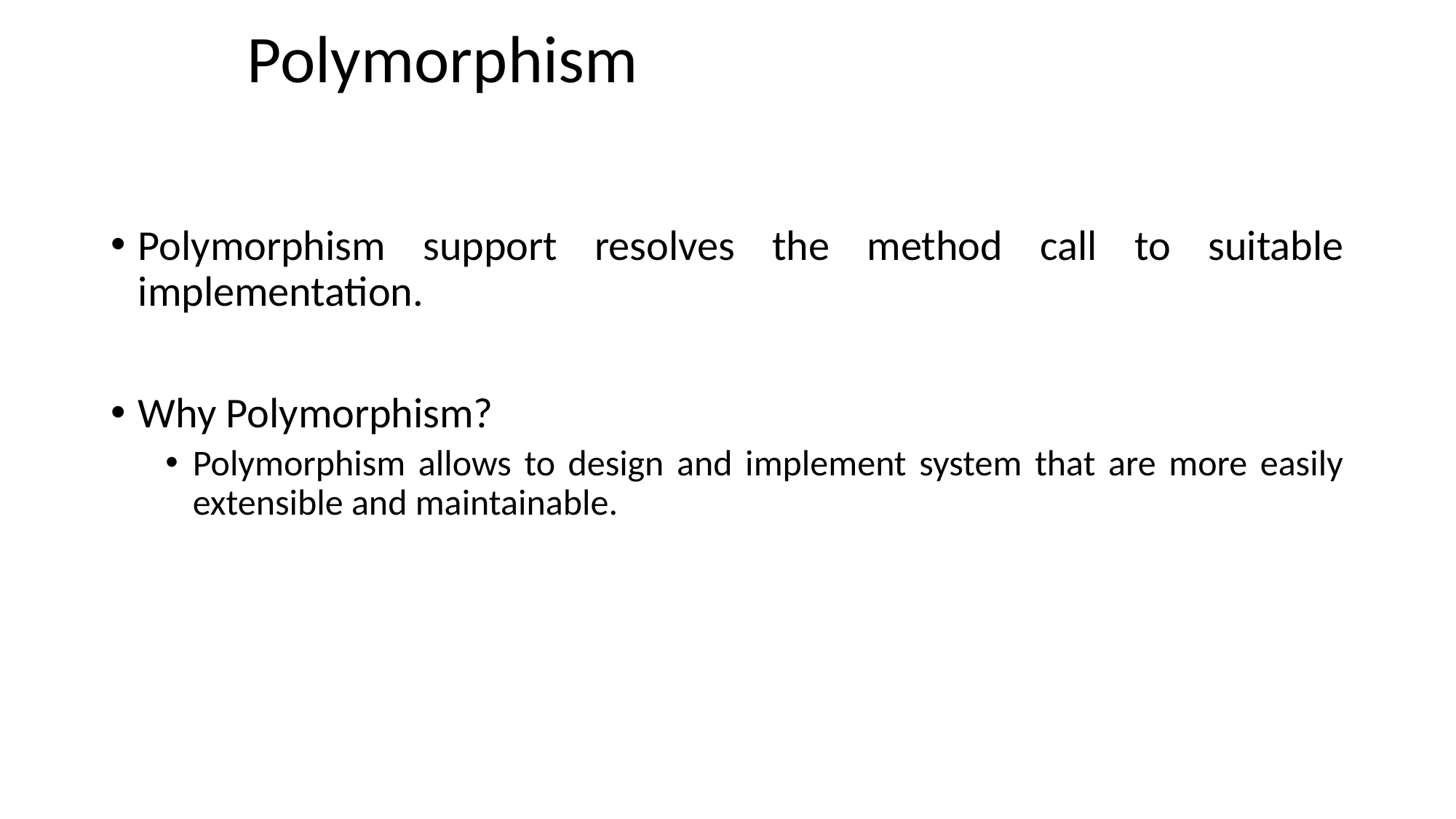

# Polymorphism
Polymorphism support resolves the method call to suitable implementation.

Why Polymorphism?
Polymorphism allows to design and implement system that are more easily extensible and maintainable.